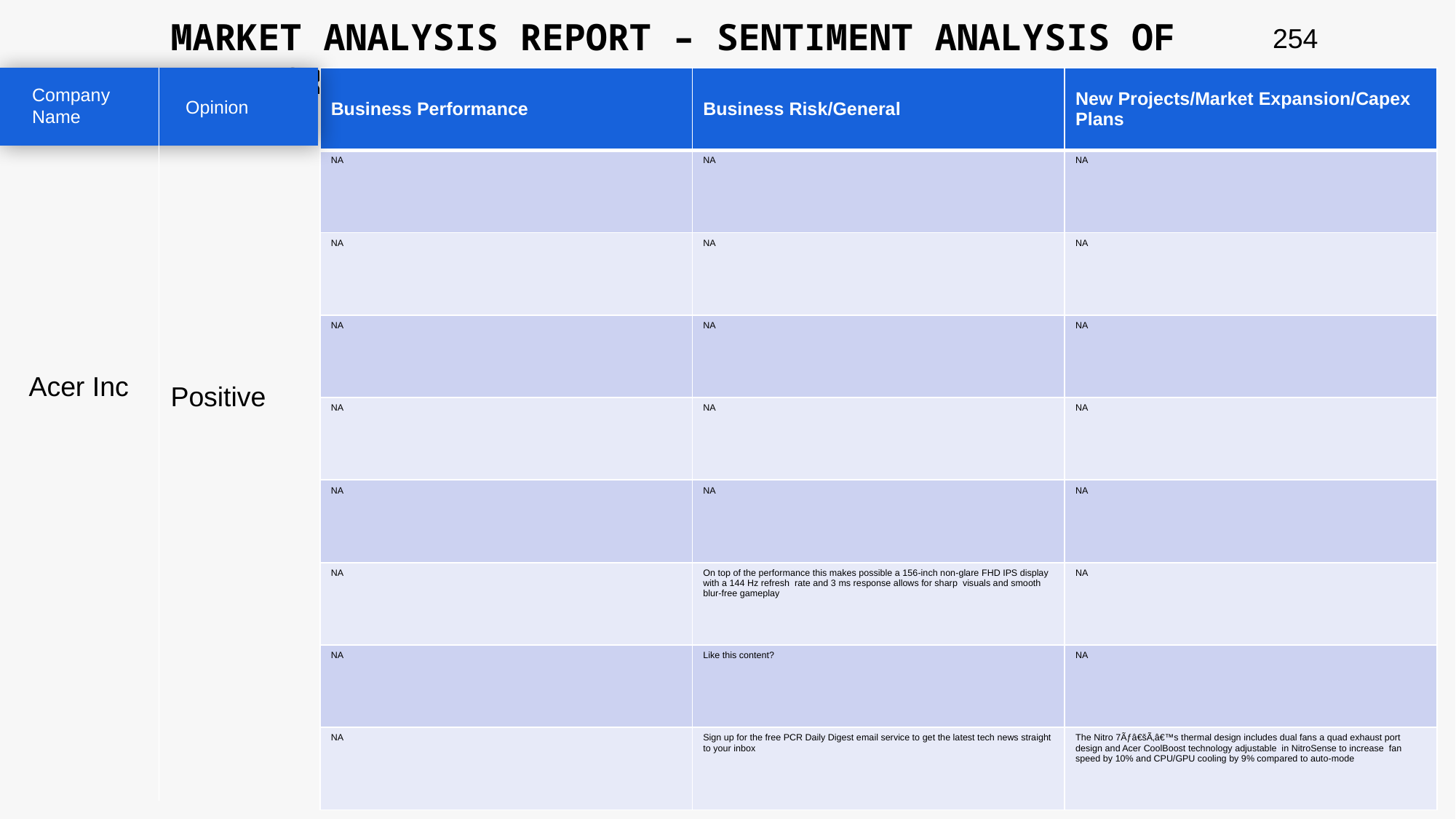

MARKET ANALYSIS REPORT – SENTIMENT ANALYSIS OF PEER GROUP
254

| Business Performance | Business Risk/General | New Projects/Market Expansion/Capex Plans |
| --- | --- | --- |
| NA | NA | NA |
| NA | NA | NA |
| NA | NA | NA |
| NA | NA | NA |
| NA | NA | NA |
| NA | On top of the performance this makes possible a 156-inch non-glare FHD IPS display with a 144 Hz refresh rate and 3 ms response allows for sharp visuals and smooth blur-free gameplay | NA |
| NA | Like this content? | NA |
| NA | Sign up for the free PCR Daily Digest email service to get the latest tech news straight to your inbox | The Nitro 7Ãƒâ€šÃ‚â€™s thermal design includes dual fans a quad exhaust port design and Acer CoolBoost technology adjustable in NitroSense to increase fan speed by 10% and CPU/GPU cooling by 9% compared to auto-mode |
Company Name
Opinion
Acer Inc
Positive